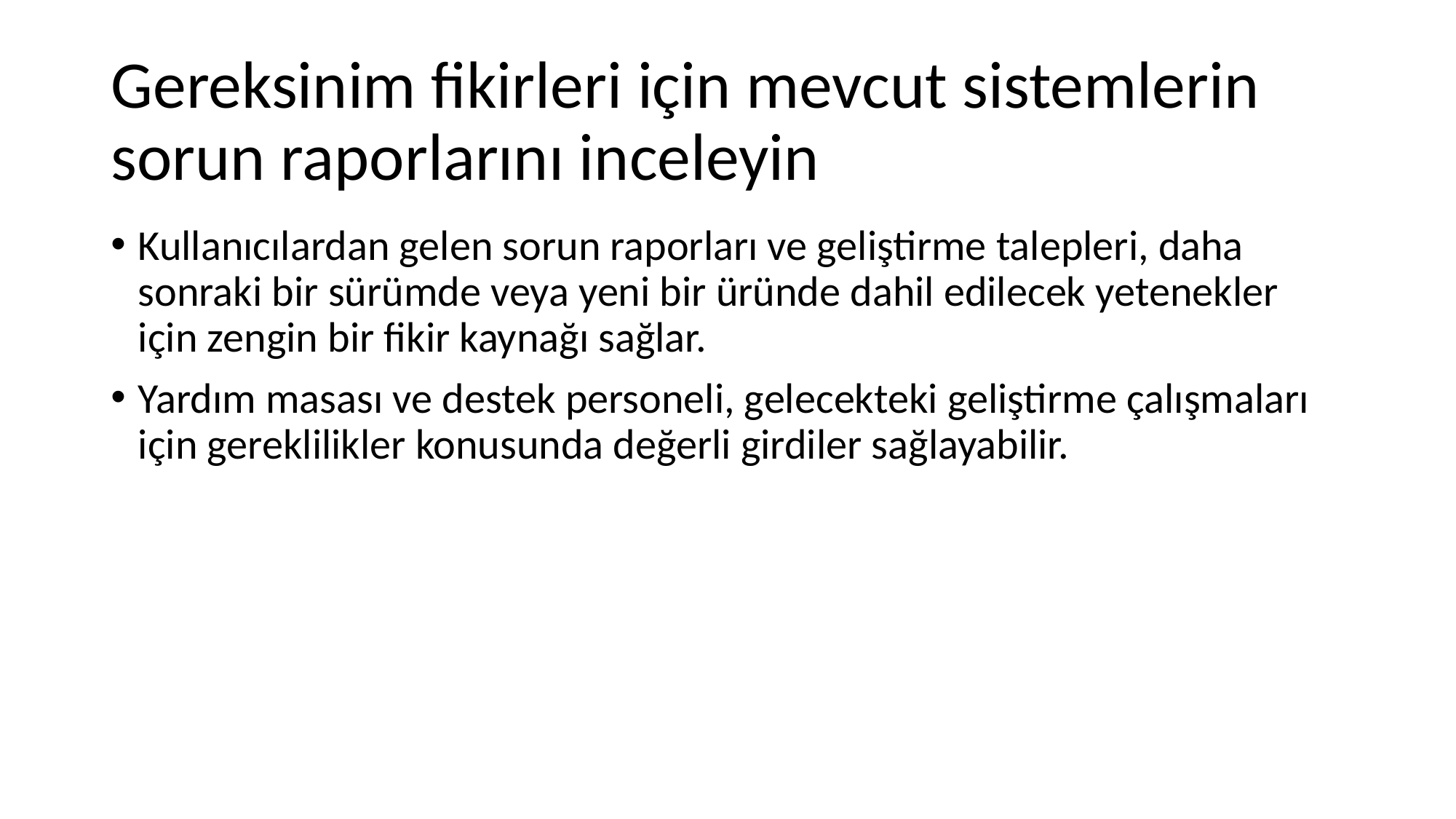

# Gereksinim fikirleri için mevcut sistemlerin sorun raporlarını inceleyin
Kullanıcılardan gelen sorun raporları ve geliştirme talepleri, daha sonraki bir sürümde veya yeni bir üründe dahil edilecek yetenekler için zengin bir fikir kaynağı sağlar.
Yardım masası ve destek personeli, gelecekteki geliştirme çalışmaları için gereklilikler konusunda değerli girdiler sağlayabilir.